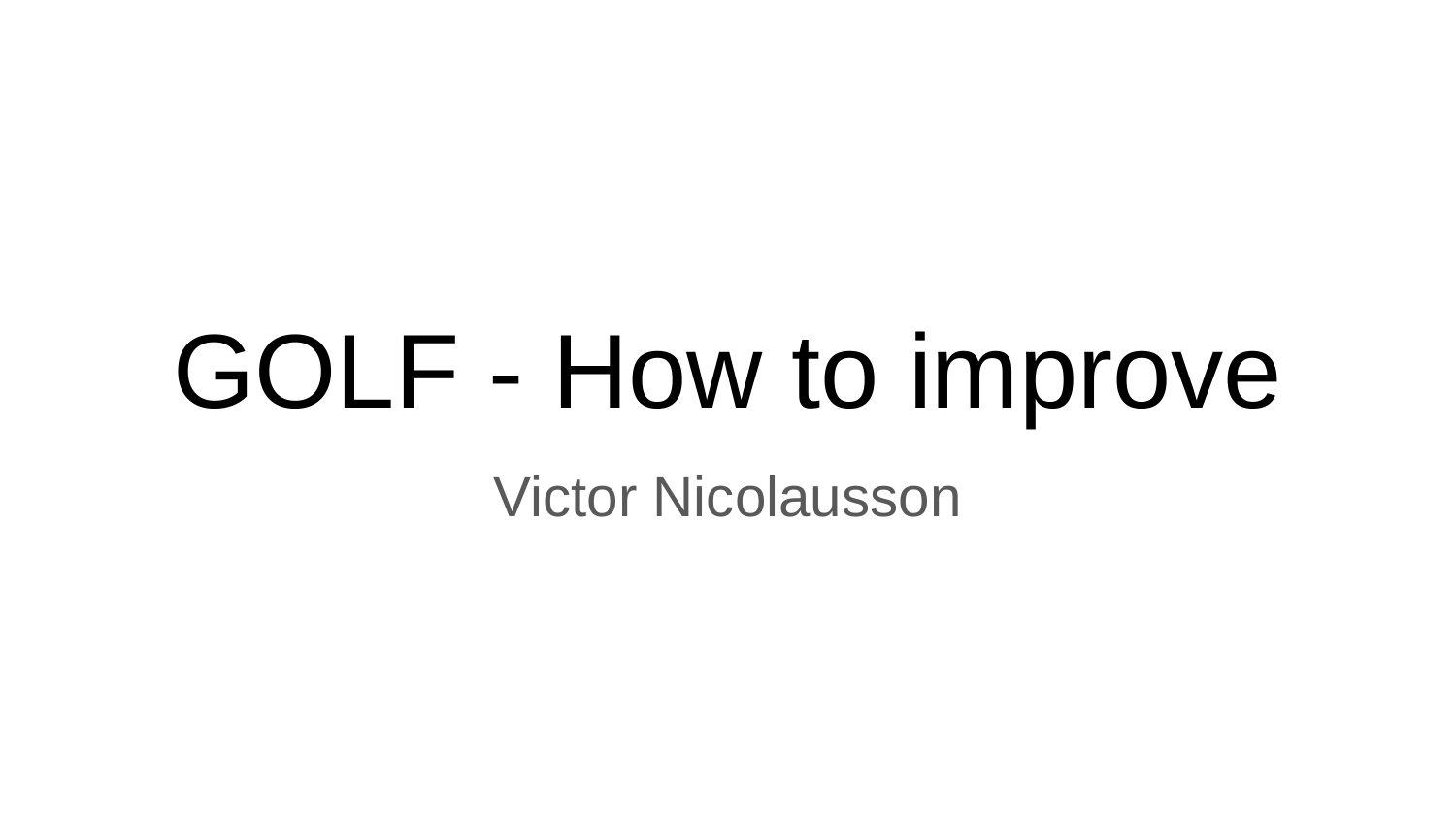

# GOLF - How to improve
Victor Nicolausson